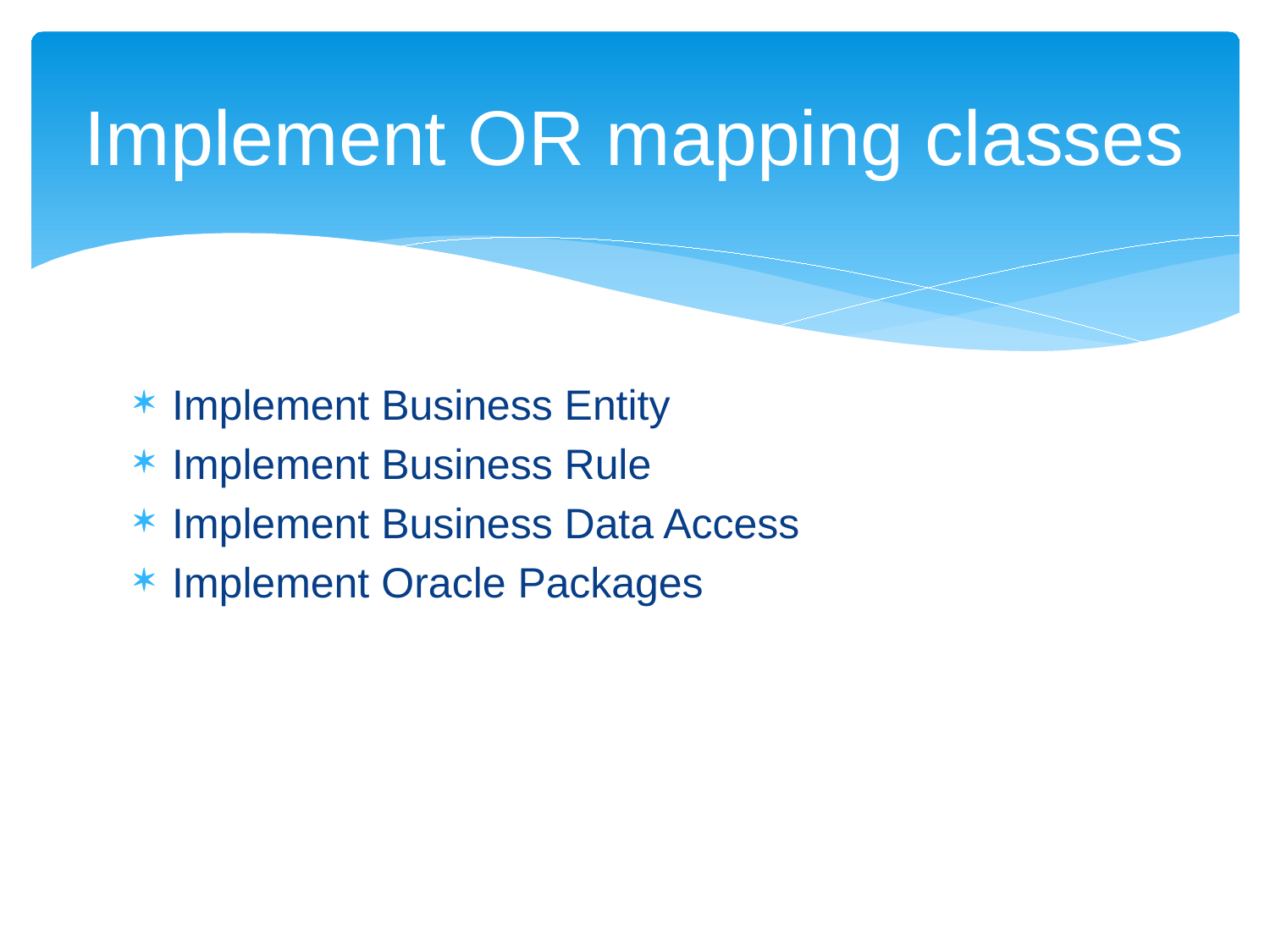

# Implement OR mapping classes
Implement Business Entity
Implement Business Rule
Implement Business Data Access
Implement Oracle Packages